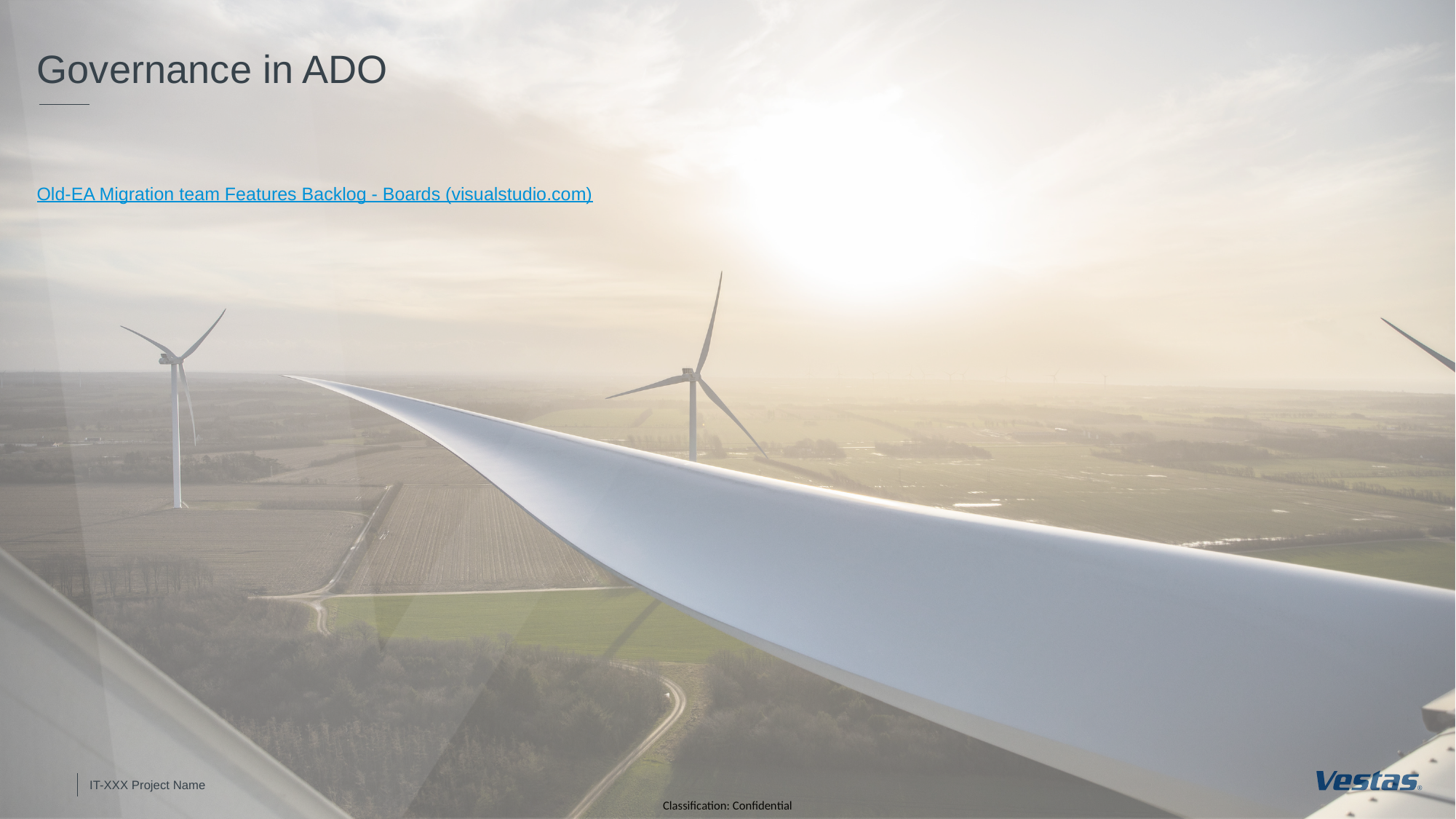

# Governance in ADO
Old-EA Migration team Features Backlog - Boards (visualstudio.com)
IT-XXX Project Name